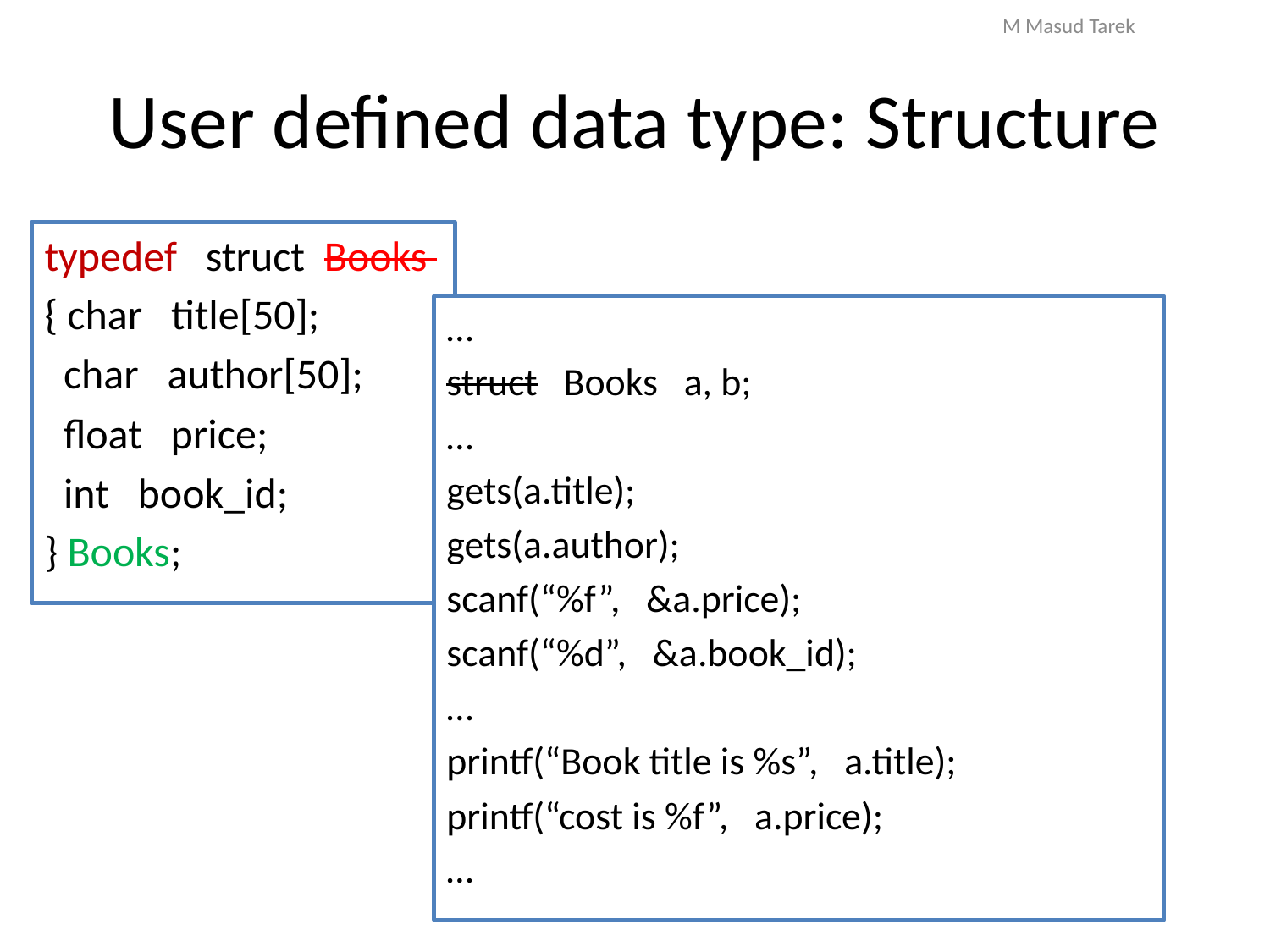

M Masud Tarek
# User defined data type: Structure
typedef   struct  Books
{ char   title[50];
  char   author[50];
  float   price;
  int   book_id;
} Books;
…
struct   Books   a, b;
…
gets(a.title);
gets(a.author);
scanf(“%f”,   &a.price);
scanf(“%d”,   &a.book_id);
…
printf(“Book title is %s”,   a.title);
printf(“cost is %f”,   a.price);
…